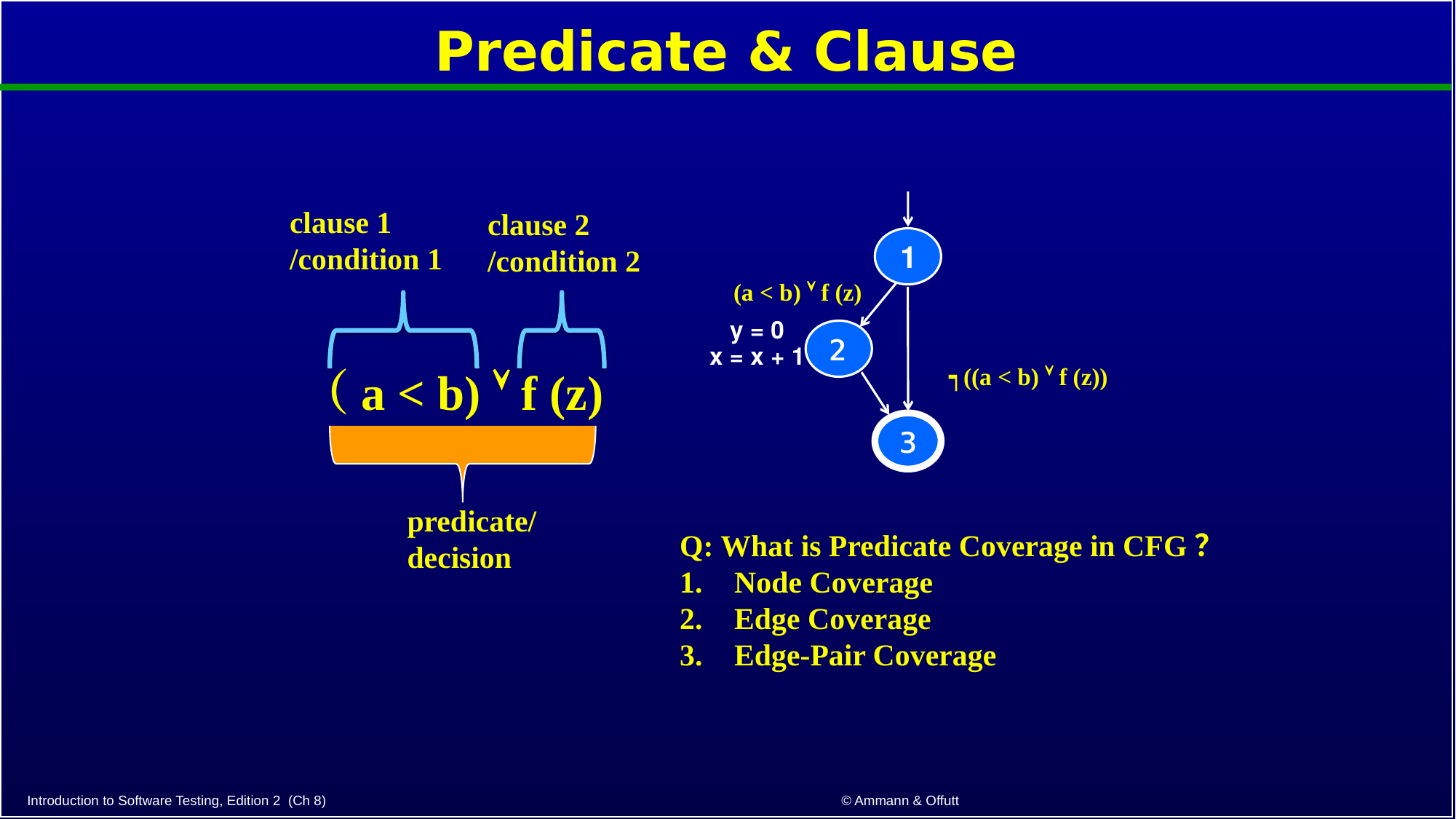

# Predicate & Clause

1
(a < b) ∨ f (z)

2
y = 0
x = x + 1

3
clause 1 /condition 1
clause 2 /condition 2

┑((a < b) ∨ f (z))
（a < b) ∨ f (z)
predicate/decision
Q: What is Predicate Coverage in CFG？
Node Coverage
Edge Coverage
Edge-Pair Coverage
3
© Ammann & Offutt
Introduction to Software Testing, Edition 2  (Ch 8)